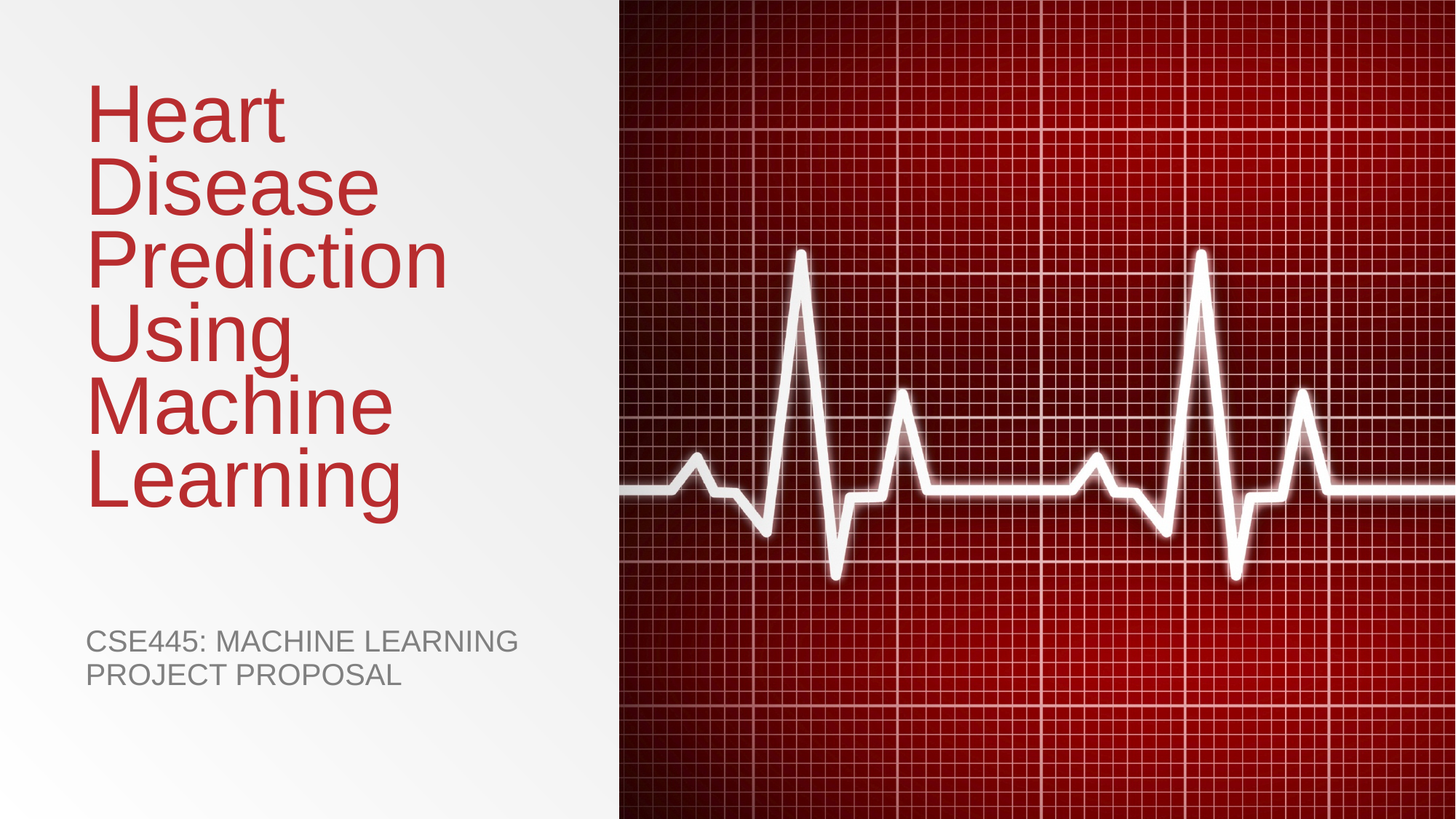

# Heart Disease Prediction Using Machine Learning
CSE445: Machine Learning Project Proposal